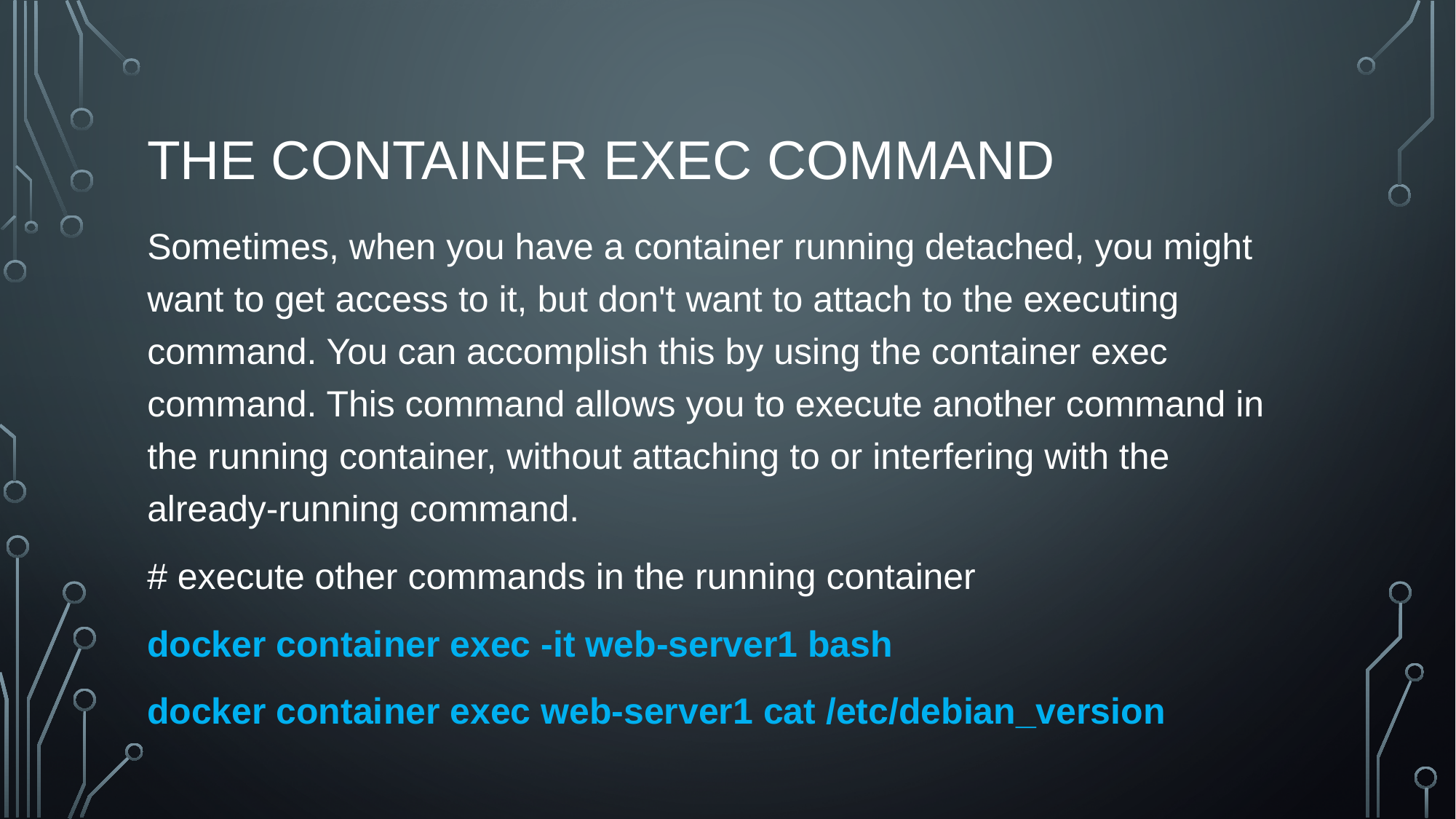

# The container exec command
Sometimes, when you have a container running detached, you might want to get access to it, but don't want to attach to the executing command. You can accomplish this by using the container exec command. This command allows you to execute another command in the running container, without attaching to or interfering with the already-running command.
# execute other commands in the running container
docker container exec -it web-server1 bash
docker container exec web-server1 cat /etc/debian_version